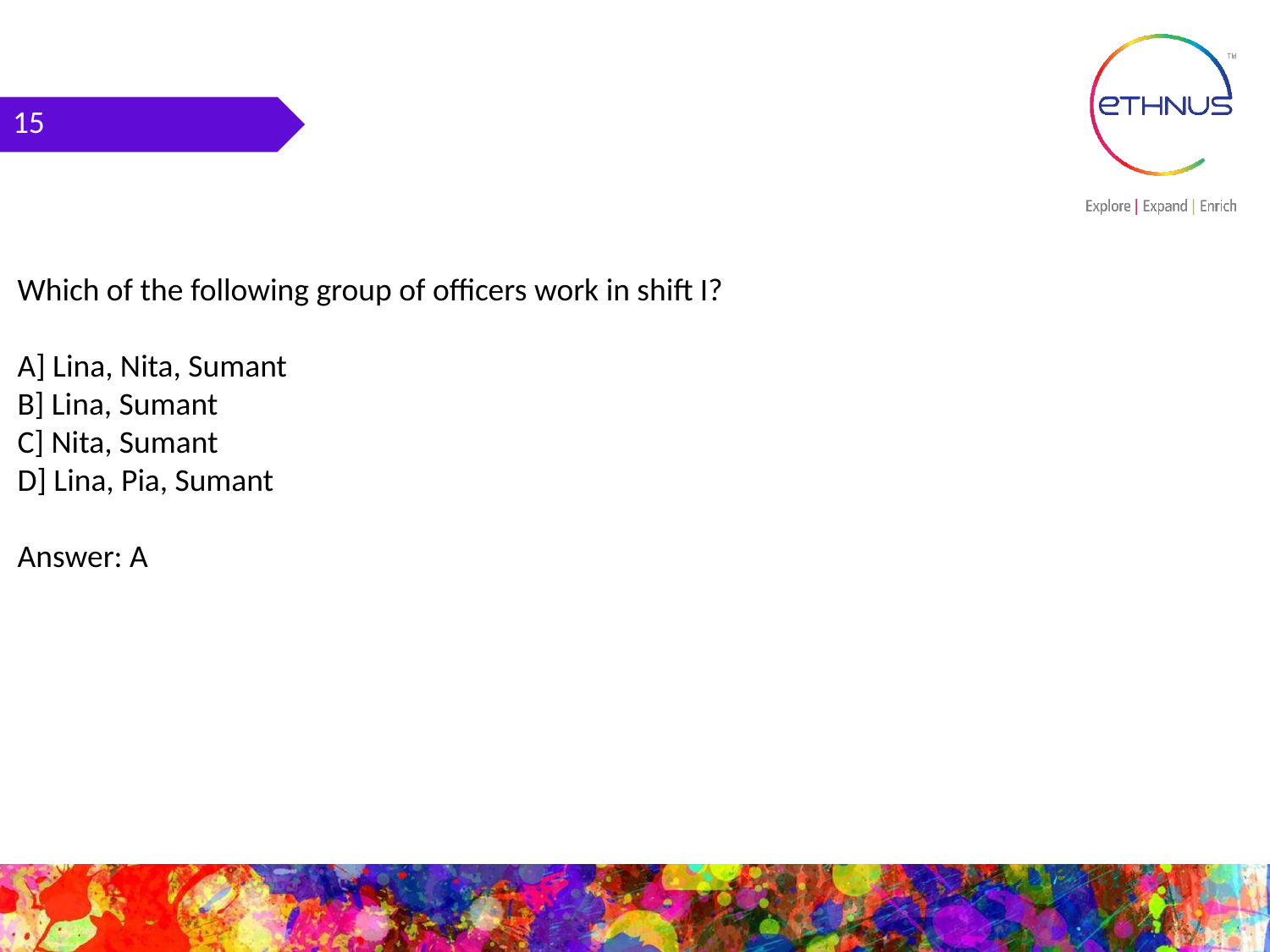

15
Which of the following group of officers work in shift I?

A] Lina, Nita, Sumant
B] Lina, Sumant
C] Nita, Sumant
D] Lina, Pia, Sumant

Answer: A